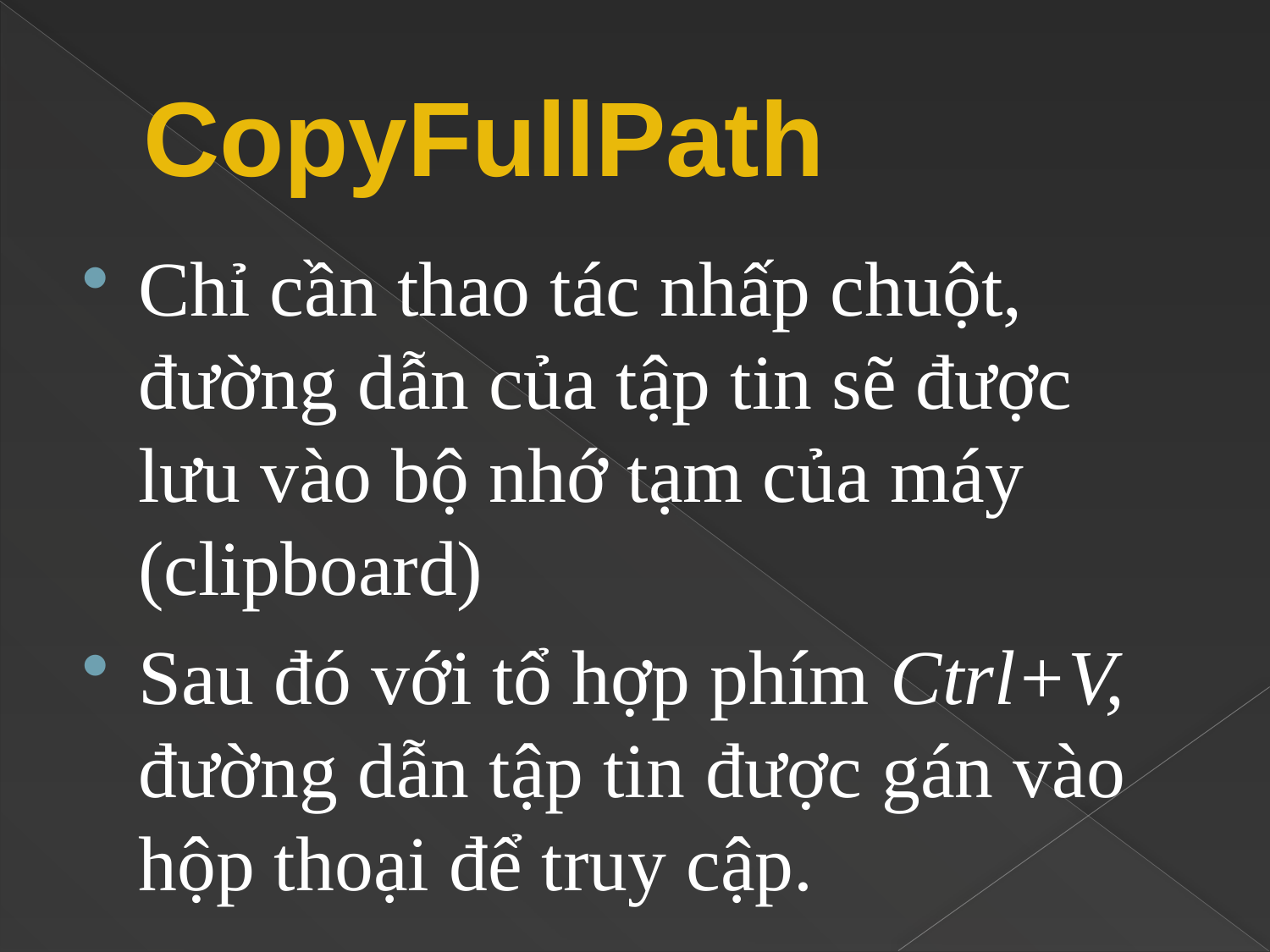

# CopyFullPath
Chỉ cần thao tác nhấp chuột, đường dẫn của tập tin sẽ được lưu vào bộ nhớ tạm của máy (clipboard)
Sau đó với tổ hợp phím Ctrl+V, đường dẫn tập tin được gán vào hộp thoại để truy cập.